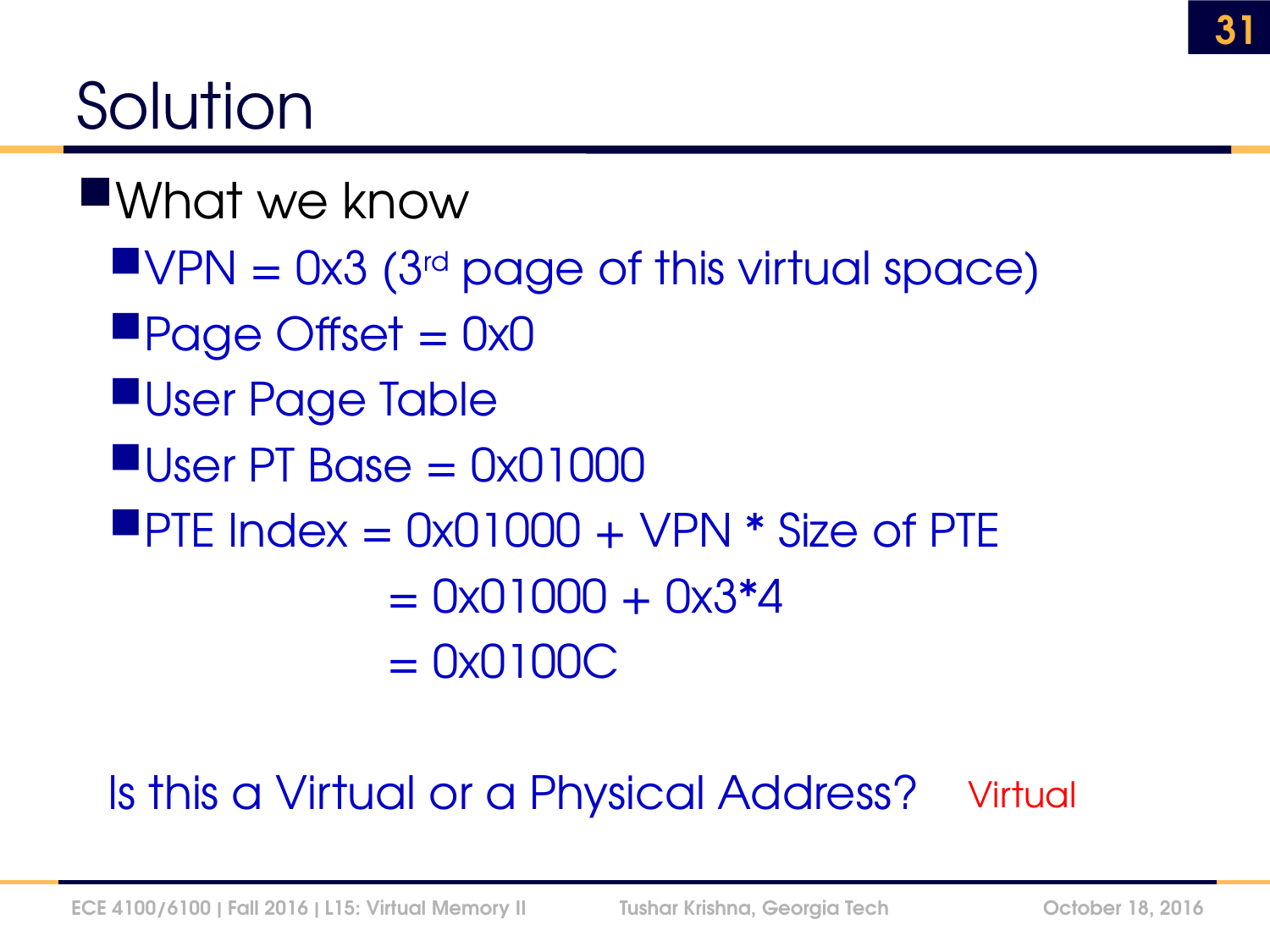

31
# Solution
What we know
VPN = 0x3 (3rd page of this virtual space)
Page Offset = 0x0
User Page Table
User PT Base = 0x01000
PTE Index = 0x01000 + VPN * Size of PTE
	            = 0x01000 + 0x3*4
		  = 0x0100C

Is this a Virtual or a Physical Address?
Virtual
ECE 4100/6100 | Fall 2016 | L15: Virtual Memory II                 Tushar Krishna, Georgia Tech
October 18, 2016